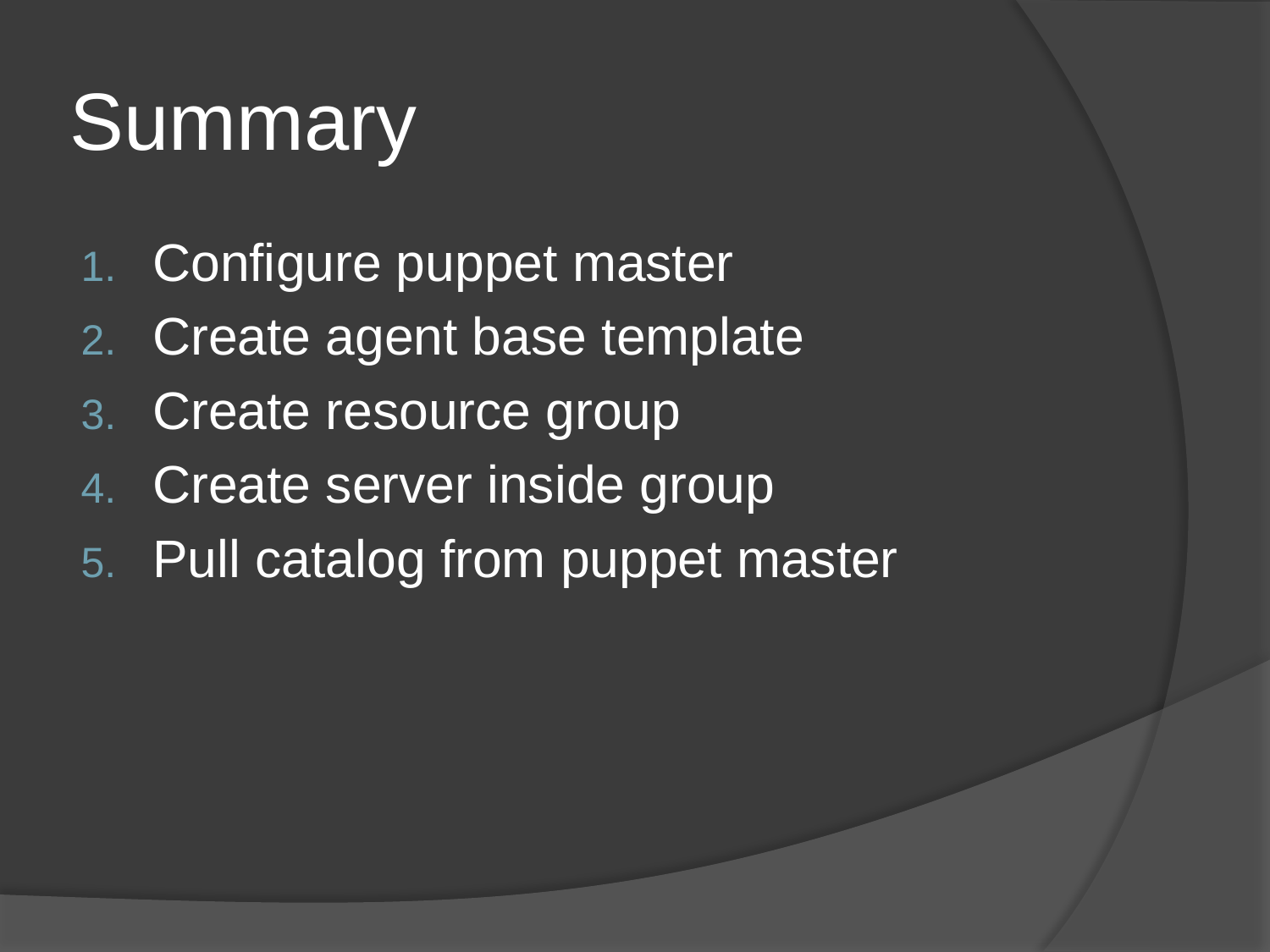

# Summary
Configure puppet master
Create agent base template
Create resource group
Create server inside group
Pull catalog from puppet master